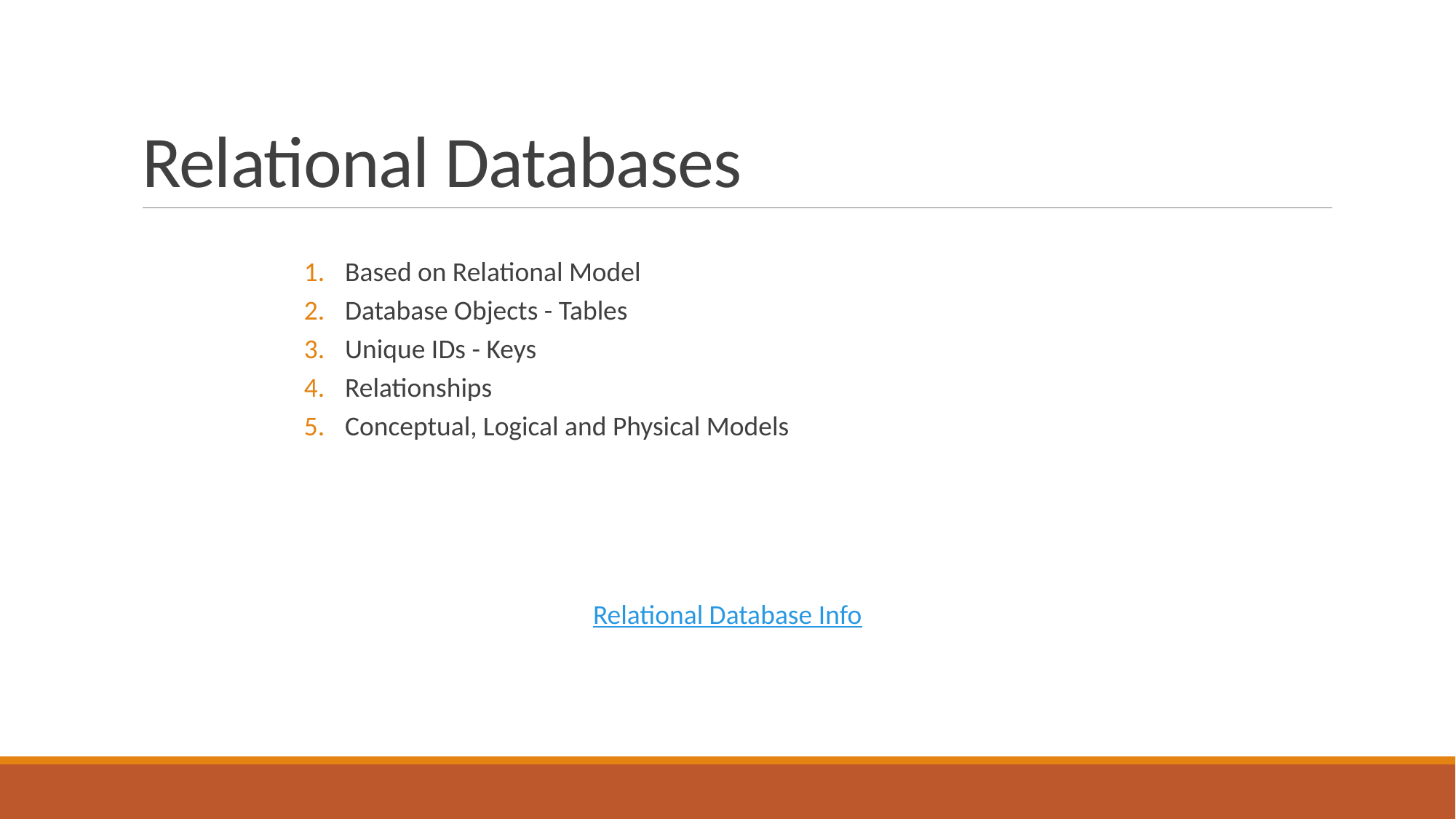

# Relational Databases
Based on Relational Model
Database Objects - Tables
Unique IDs - Keys
Relationships
Conceptual, Logical and Physical Models
Relational Database Info